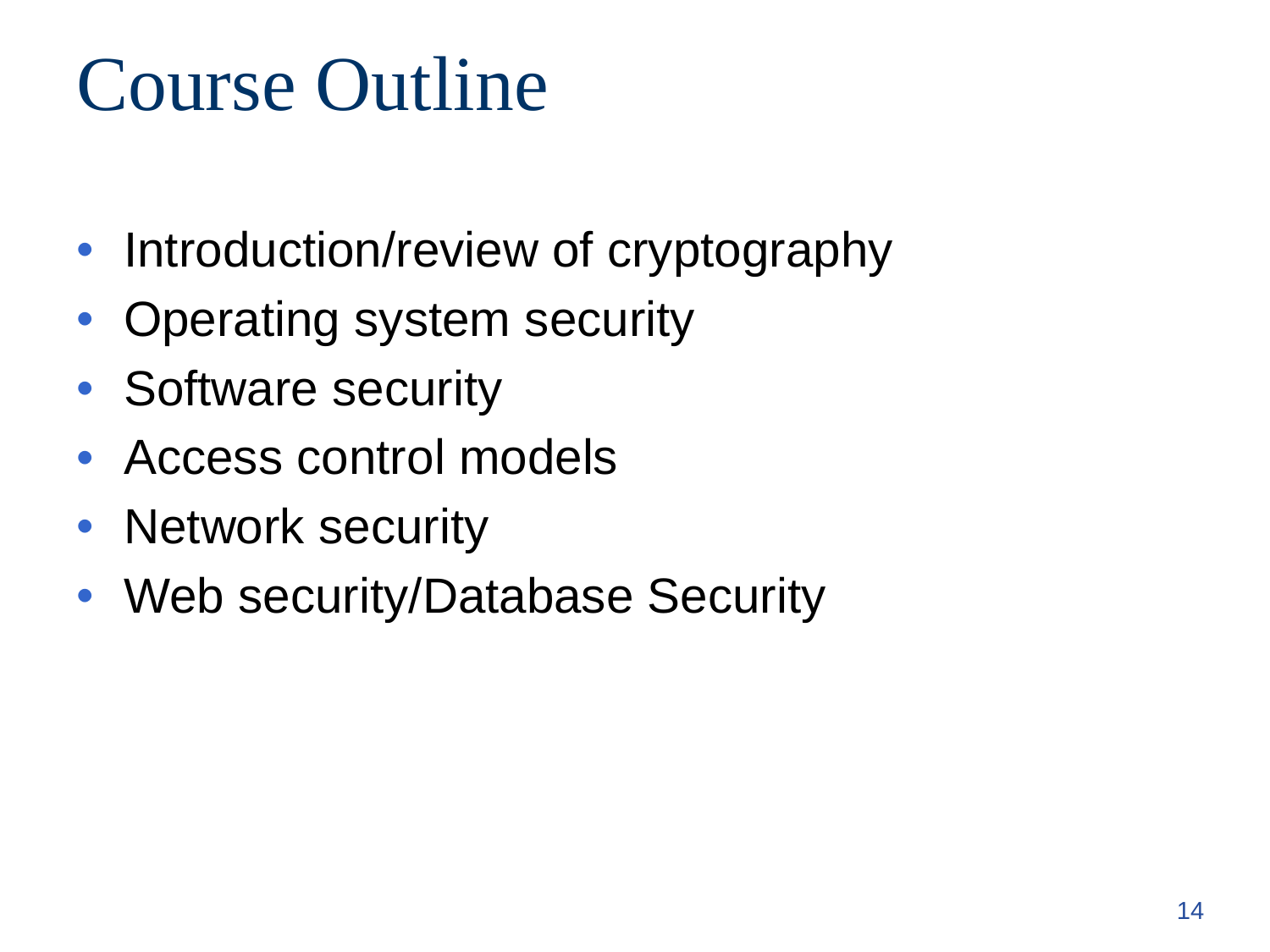

# Course Outline
Introduction/review of cryptography
Operating system security
Software security
Access control models
Network security
Web security/Database Security
14